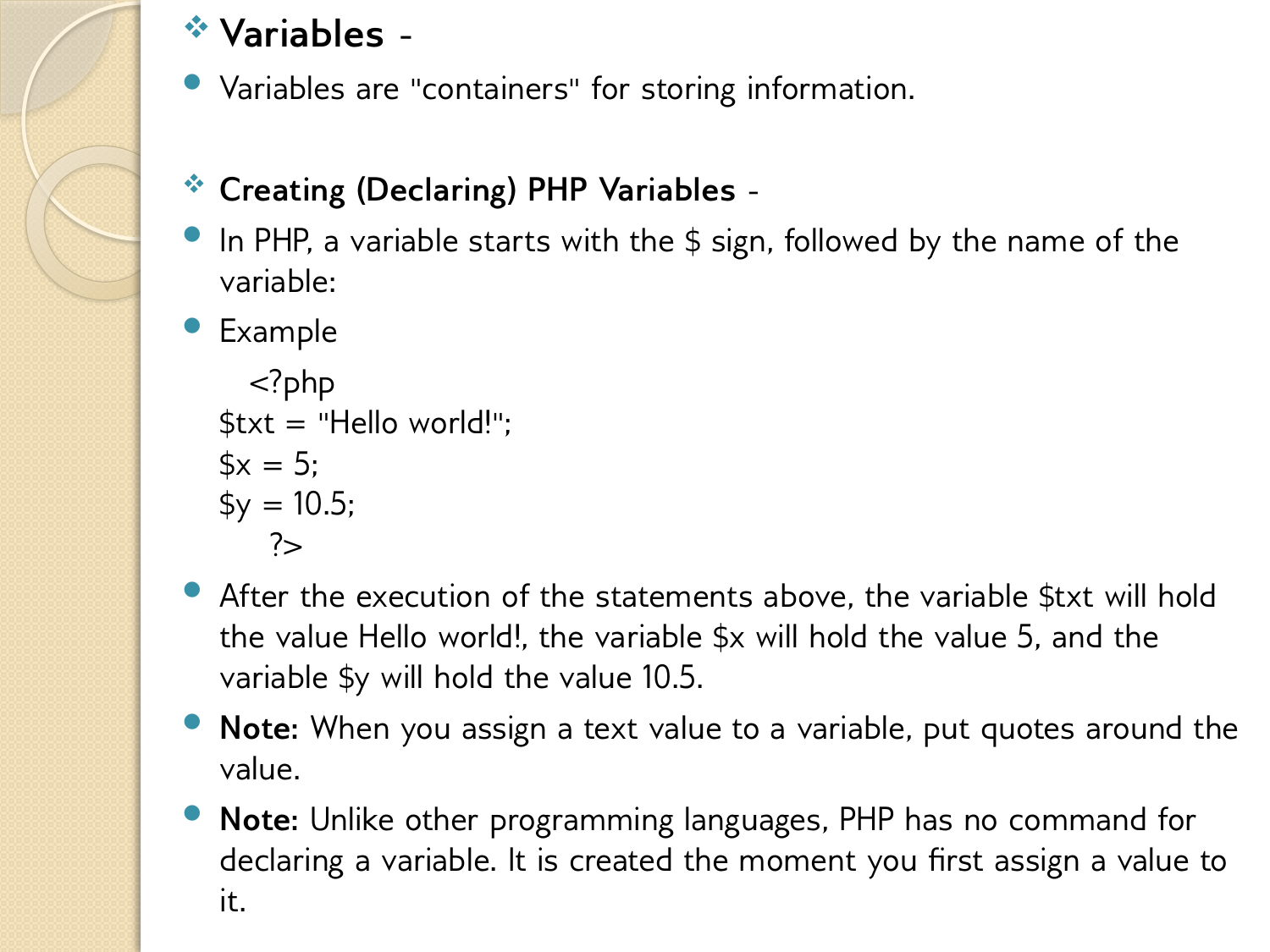

Variables -
Variables are "containers" for storing information.

Creating (Declaring) PHP Variables -
In PHP, a variable starts with the $ sign, followed by the name of the variable:
Example
		   <?php
		$txt = "Hello world!";
		$x = 5;
		$y = 10.5;
	     ?>
After the execution of the statements above, the variable $txt will hold the value Hello world!, the variable $x will hold the value 5, and the variable $y will hold the value 10.5.
Note: When you assign a text value to a variable, put quotes around the value.
Note: Unlike other programming languages, PHP has no command for declaring a variable. It is created the moment you first assign a value to it.